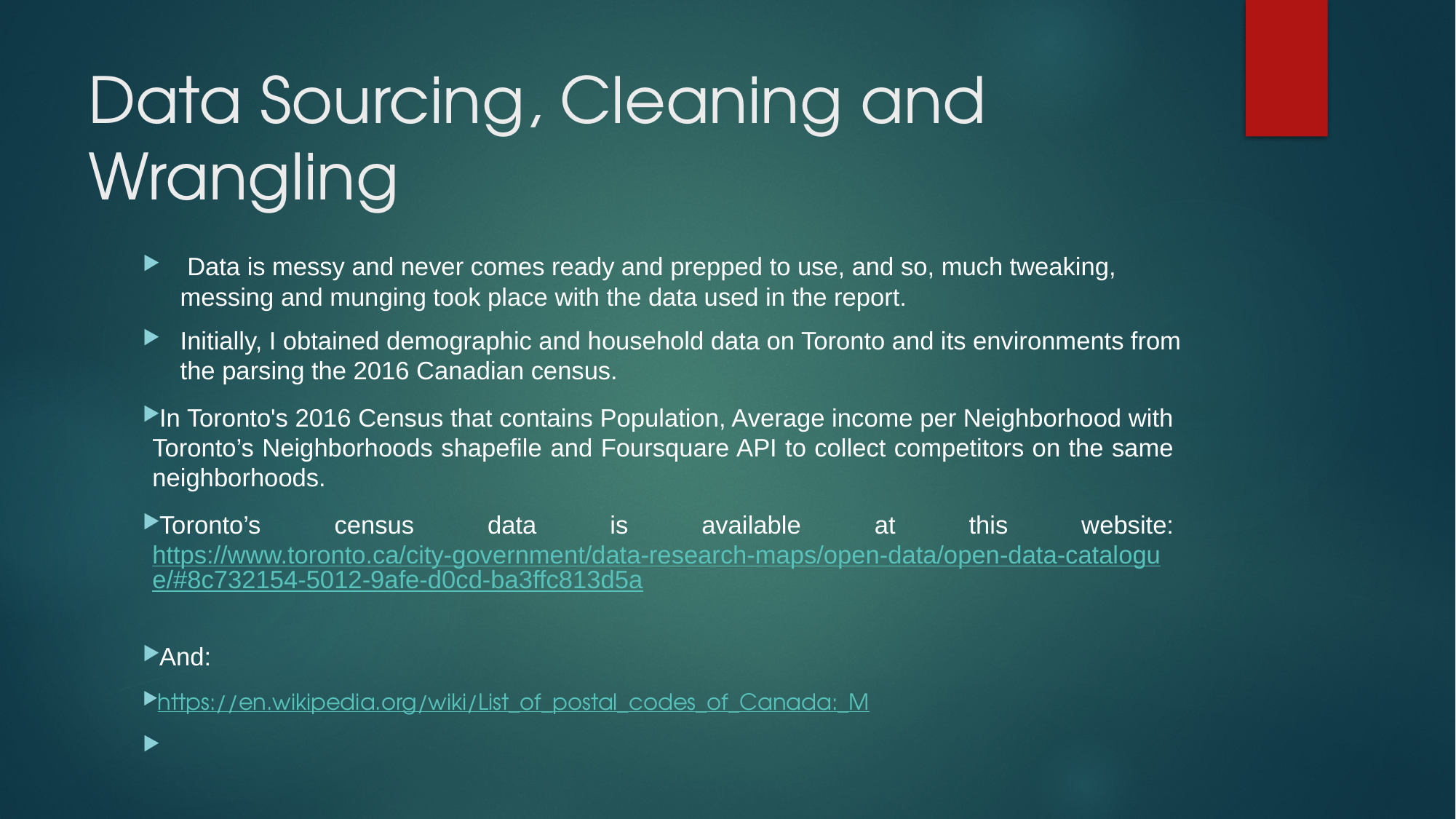

# Data Sourcing, Cleaning and Wrangling
 Data is messy and never comes ready and prepped to use, and so, much tweaking, messing and munging took place with the data used in the report.
Initially, I obtained demographic and household data on Toronto and its environments from the parsing the 2016 Canadian census.
In Toronto's 2016 Census that contains Population, Average income per Neighborhood with Toronto’s Neighborhoods shapefile and Foursquare API to collect competitors on the same neighborhoods.
Toronto’s census data is available at this website: https://www.toronto.ca/city-government/data-research-maps/open-data/open-data-catalogue/#8c732154-5012-9afe-d0cd-ba3ffc813d5a
And:
https://en.wikipedia.org/wiki/List_of_postal_codes_of_Canada:_M